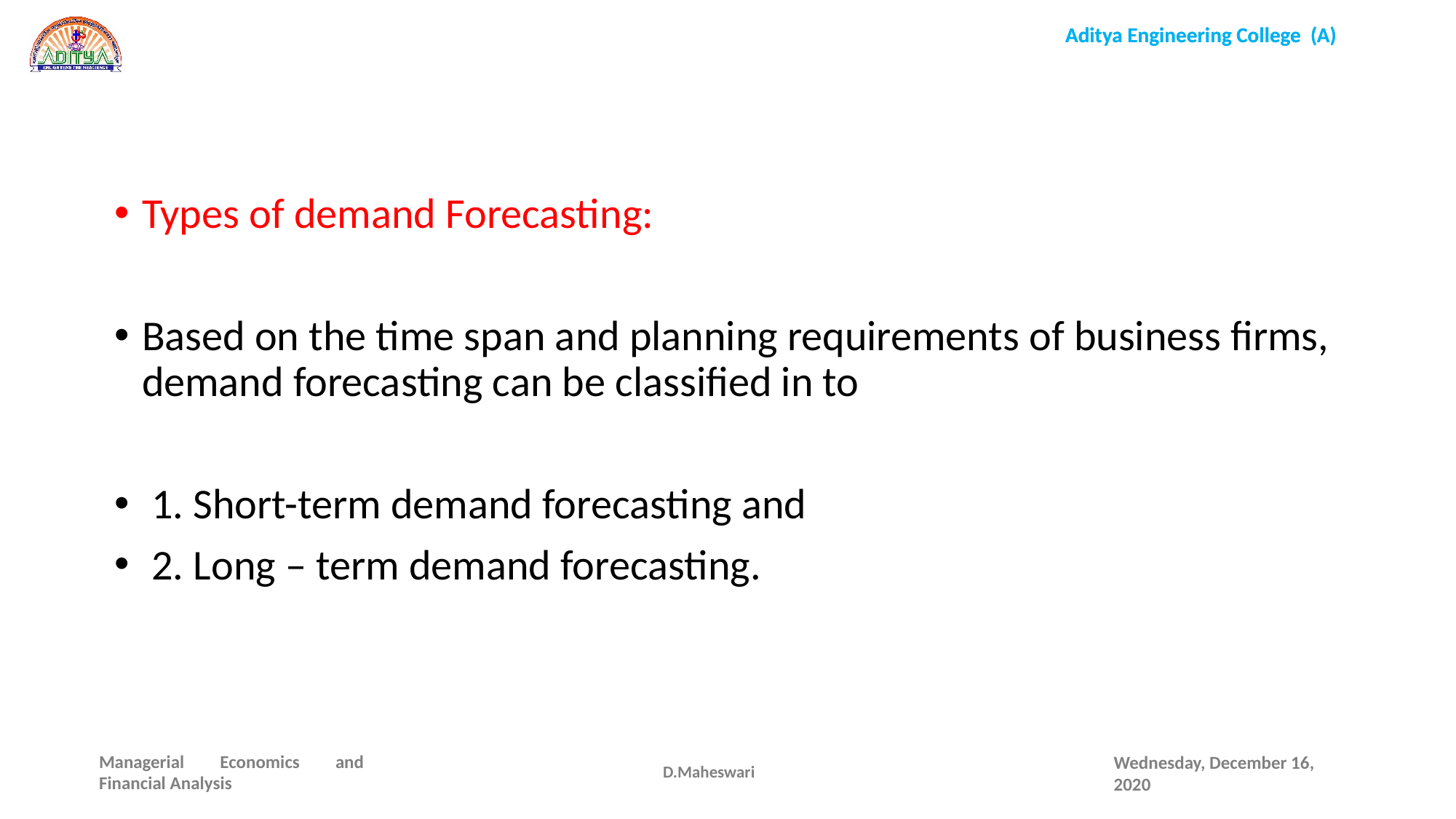

Types of demand Forecasting:

Based on the time span and planning requirements of business firms, demand forecasting can be classified in to

 1. Short-term demand forecasting and
 2. Long – term demand forecasting.
D.Maheswari
Wednesday, December 16, 2020